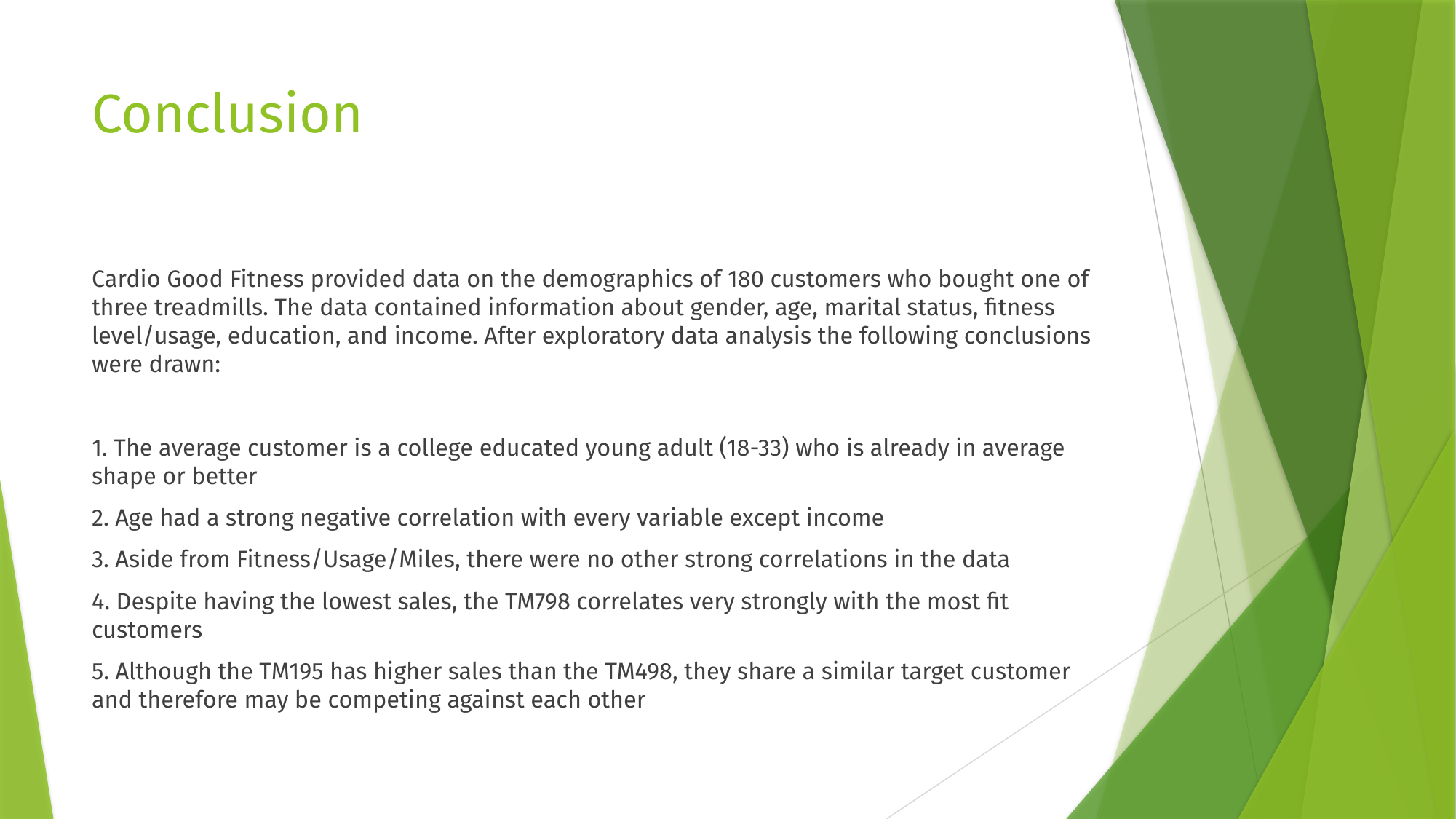

# Conclusion
Cardio Good Fitness provided data on the demographics of 180 customers who bought one of three treadmills. The data contained information about gender, age, marital status, fitness level/usage, education, and income. After exploratory data analysis the following conclusions were drawn:

1. The average customer is a college educated young adult (18-33) who is already in average shape or better
2. Age had a strong negative correlation with every variable except income
3. Aside from Fitness/Usage/Miles, there were no other strong correlations in the data
4. Despite having the lowest sales, the TM798 correlates very strongly with the most fit customers
5. Although the TM195 has higher sales than the TM498, they share a similar target customer and therefore may be competing against each other